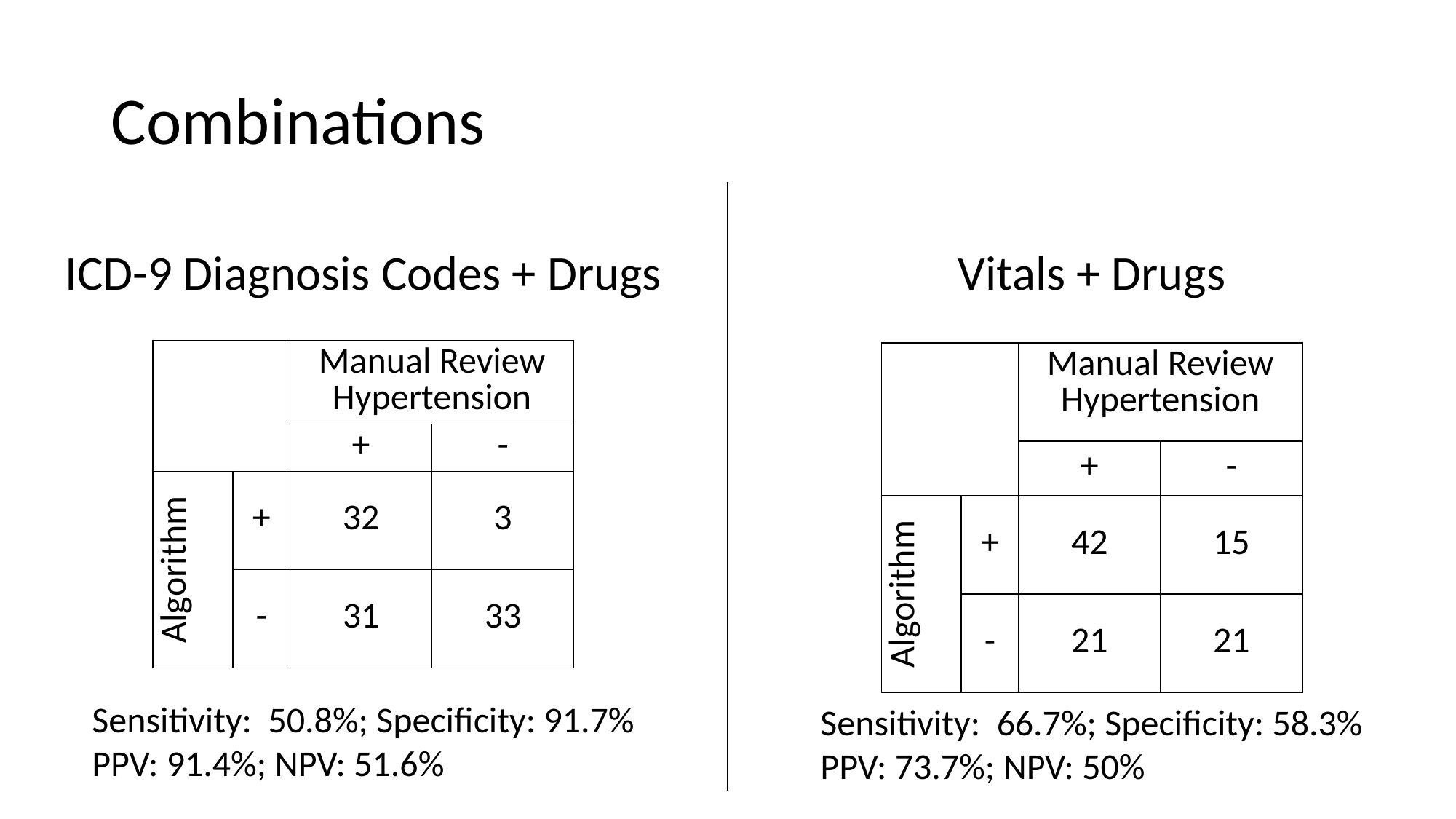

# Combinations
Vitals + Drugs
ICD-9 Diagnosis Codes + Drugs
|  |  | Manual Review Hypertension |  |
| --- | --- | --- | --- |
|  |  | + | - |
| Algorithm | + | 32 | 3 |
|  | - | 31 | 33 |
|  |  | Manual Review Hypertension |  |
| --- | --- | --- | --- |
|  |  | + | - |
| Algorithm | + | 42 | 15 |
|  | - | 21 | 21 |
Sensitivity:  50.8%; Specificity: 91.7%
PPV: 91.4%; NPV: 51.6%
Sensitivity:  66.7%; Specificity: 58.3%
PPV: 73.7%; NPV: 50%